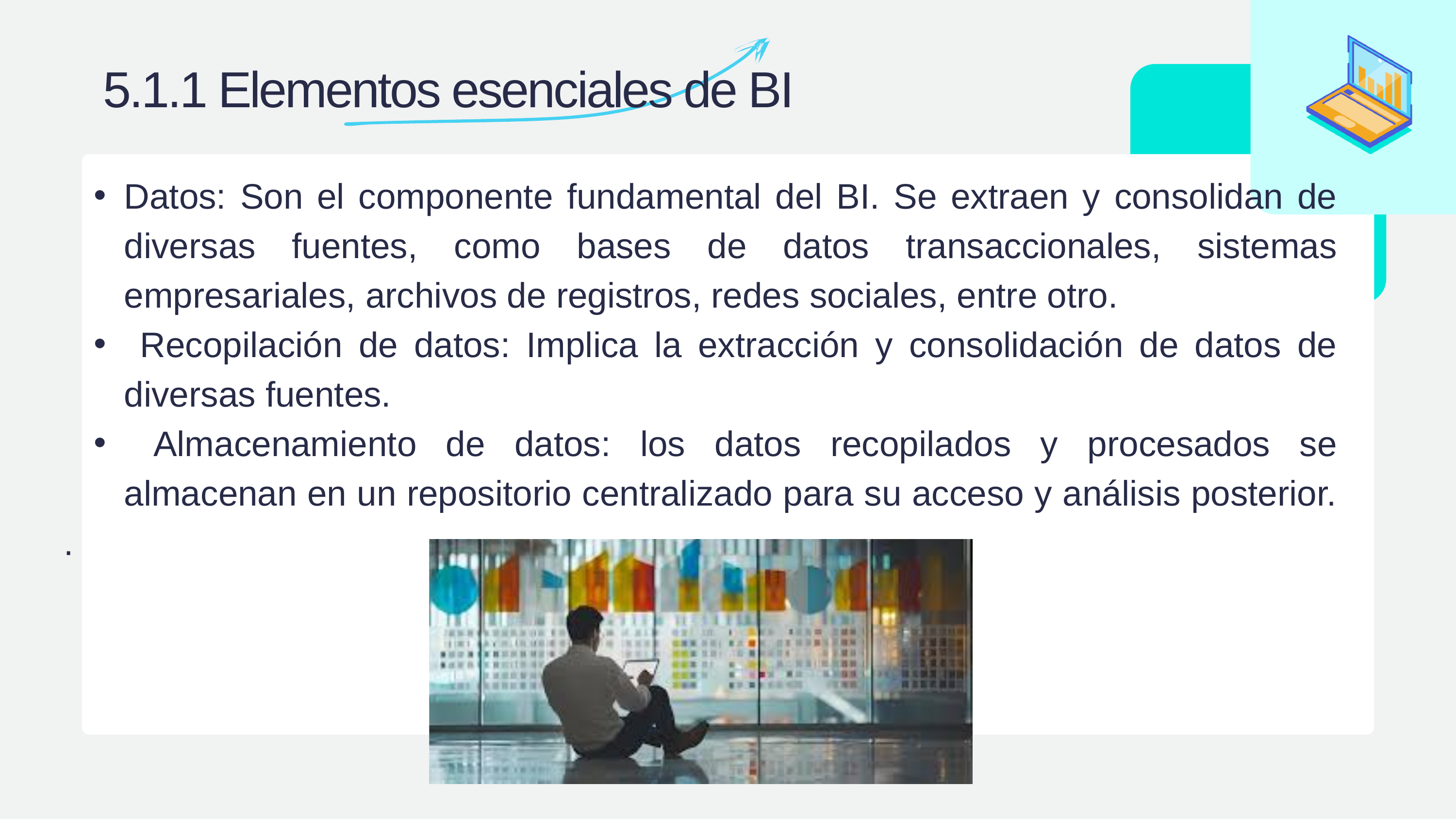

5.1.1 Elementos esenciales de BI

Datos: Son el componente fundamental del BI. Se extraen y consolidan de diversas fuentes, como bases de datos transaccionales, sistemas empresariales, archivos de registros, redes sociales, entre otro.
 Recopilación de datos: Implica la extracción y consolidación de datos de diversas fuentes.
 Almacenamiento de datos: los datos recopilados y procesados se almacenan en un repositorio centralizado para su acceso y análisis posterior.
.